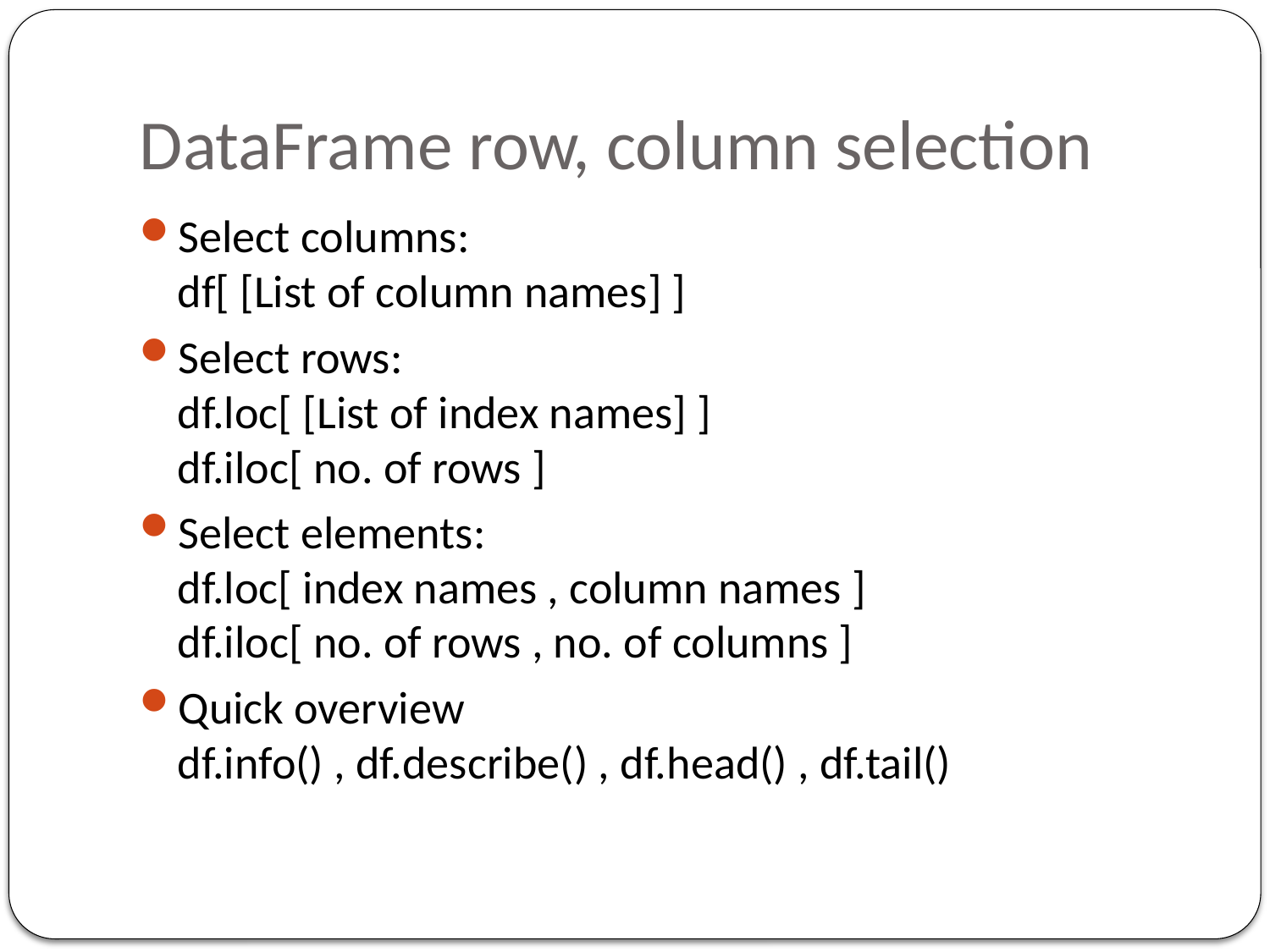

# DataFrame row, column selection
Select columns:
df[ [List of column names] ]
Select rows:
df.loc[ [List of index names] ]
df.iloc[ no. of rows ]
Select elements:
df.loc[ index names , column names ]
df.iloc[ no. of rows , no. of columns ]
Quick overview
df.info() , df.describe() , df.head() , df.tail()